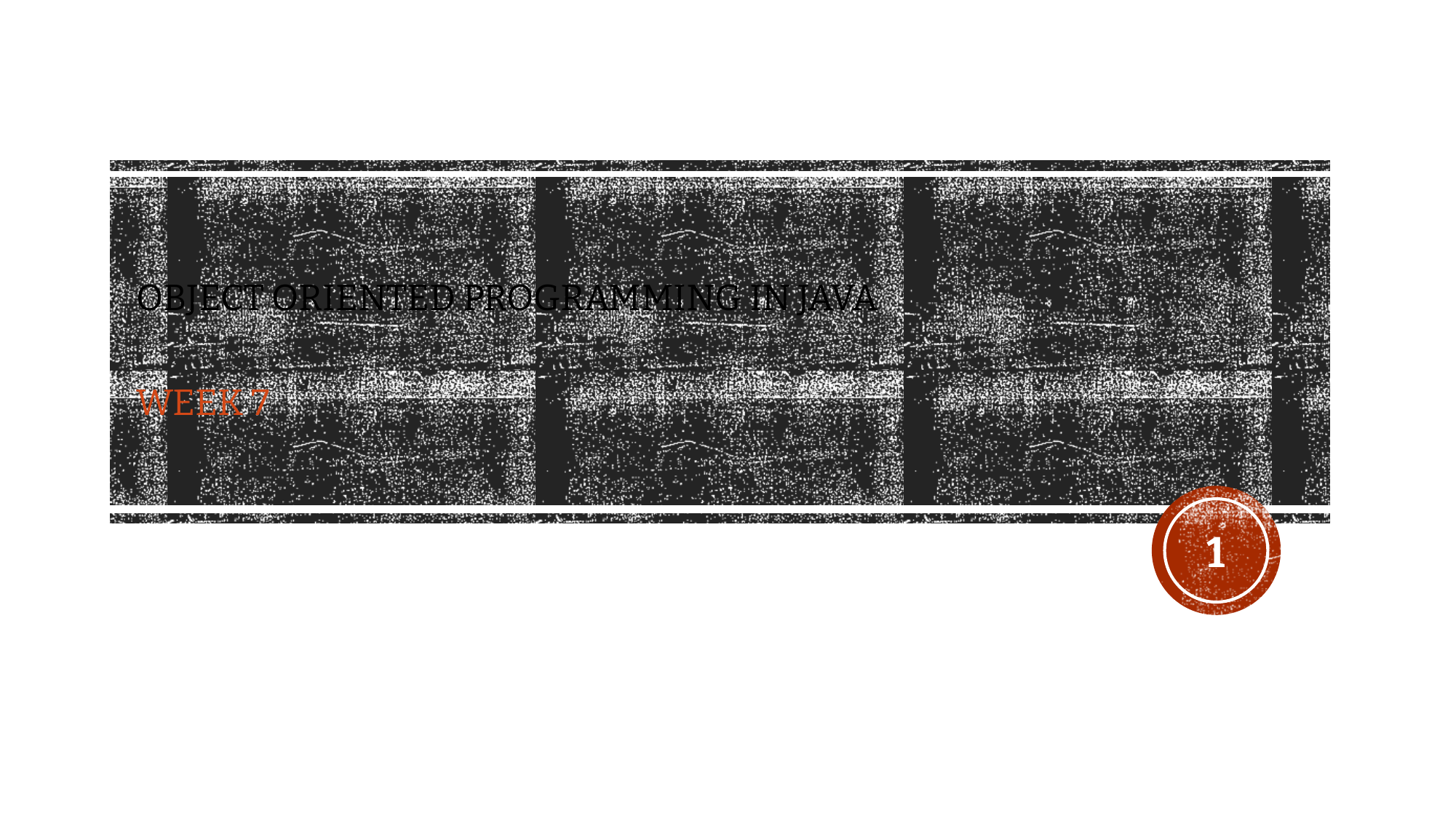

# Object Oriented Programming in Java Week 7
1